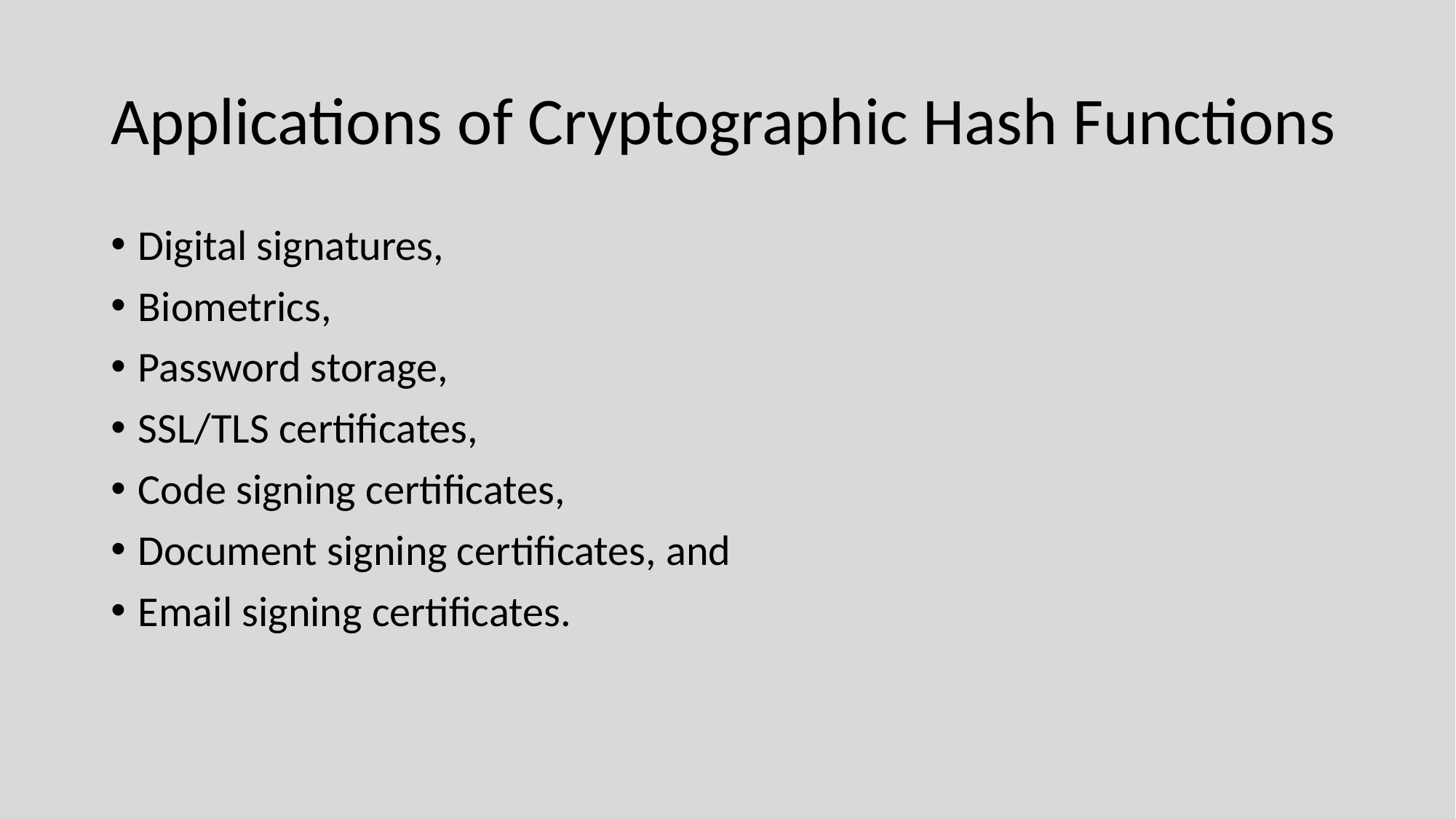

# Applications of Cryptographic Hash Functions
Digital signatures,
Biometrics,
Password storage,
SSL/TLS certificates,
Code signing certificates,
Document signing certificates, and
Email signing certificates.